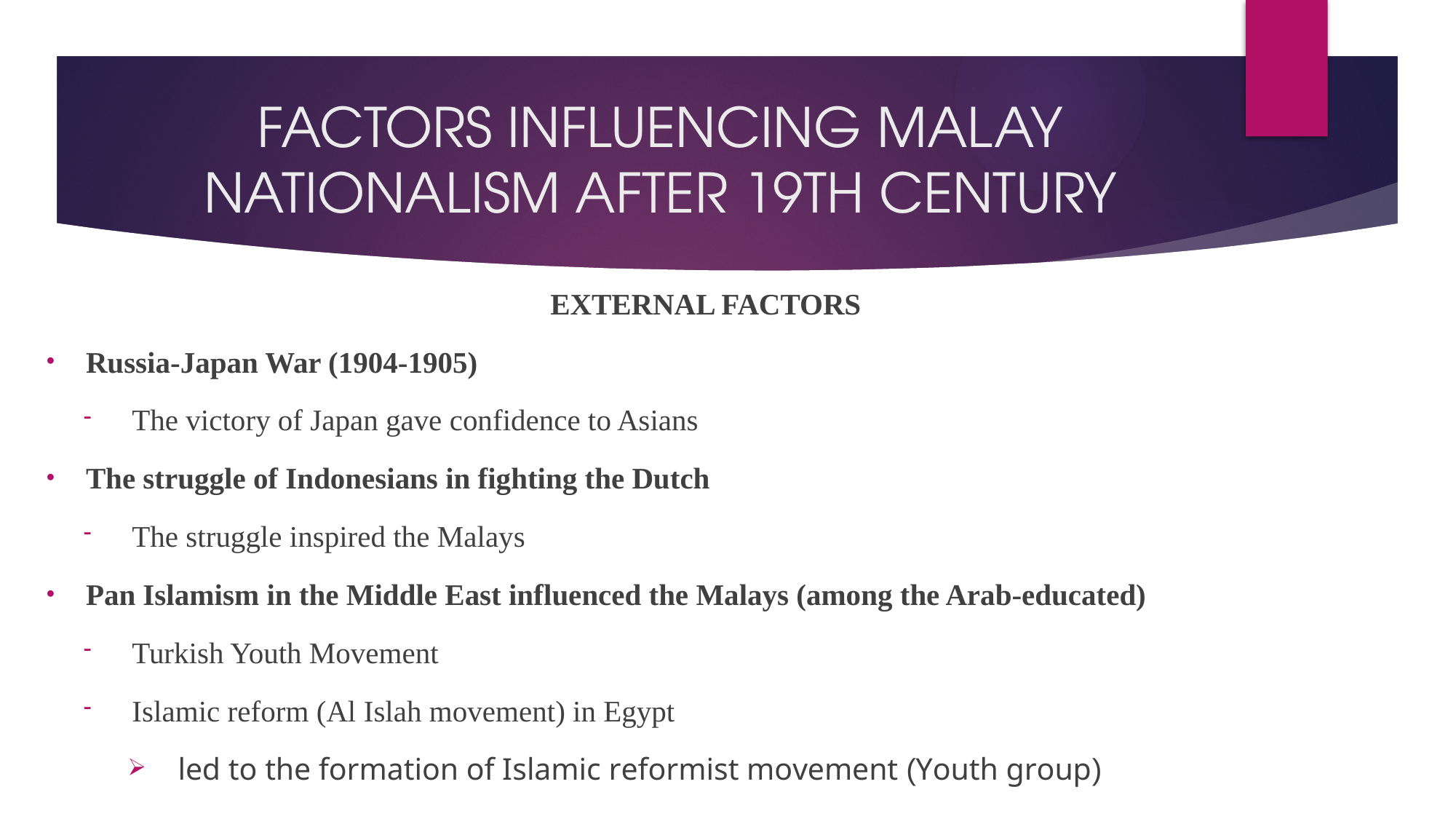

# FACTORS INFLUENCING MALAY NATIONALISM AFTER 19TH CENTURY
EXTERNAL FACTORS
Russia-Japan War (1904-1905)
The victory of Japan gave confidence to Asians
The struggle of Indonesians in fighting the Dutch
The struggle inspired the Malays
Pan Islamism in the Middle East influenced the Malays (among the Arab-educated)
Turkish Youth Movement
Islamic reform (Al Islah movement) in Egypt
led to the formation of Islamic reformist movement (Youth group)